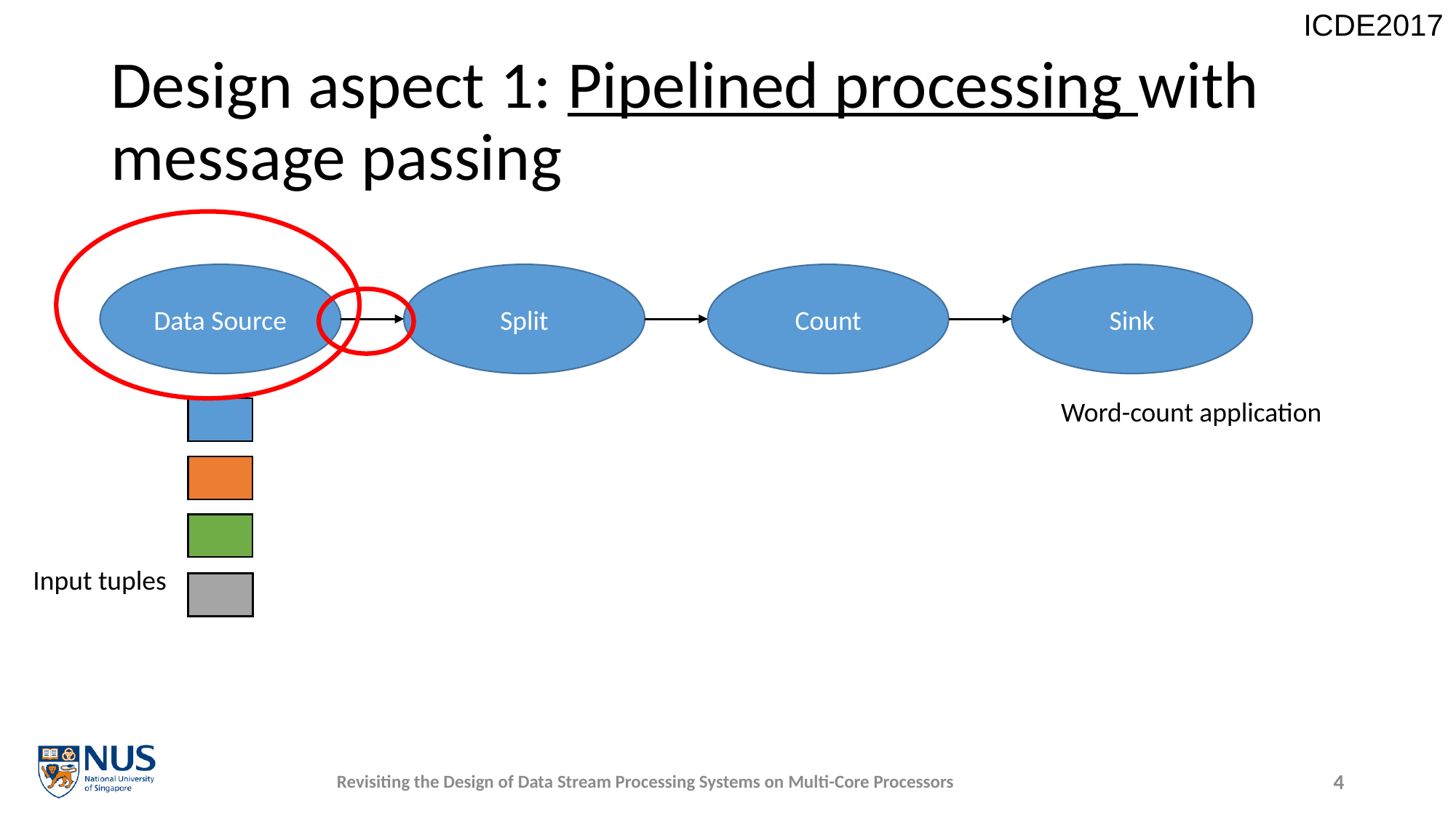

# Design aspect 1: Pipelined processing with message passing

Data Source
Split
Count
Sink

Word-count application

Input tuples

Revisiting the Design of Data Stream Processing Systems on Multi-Core Processors
4